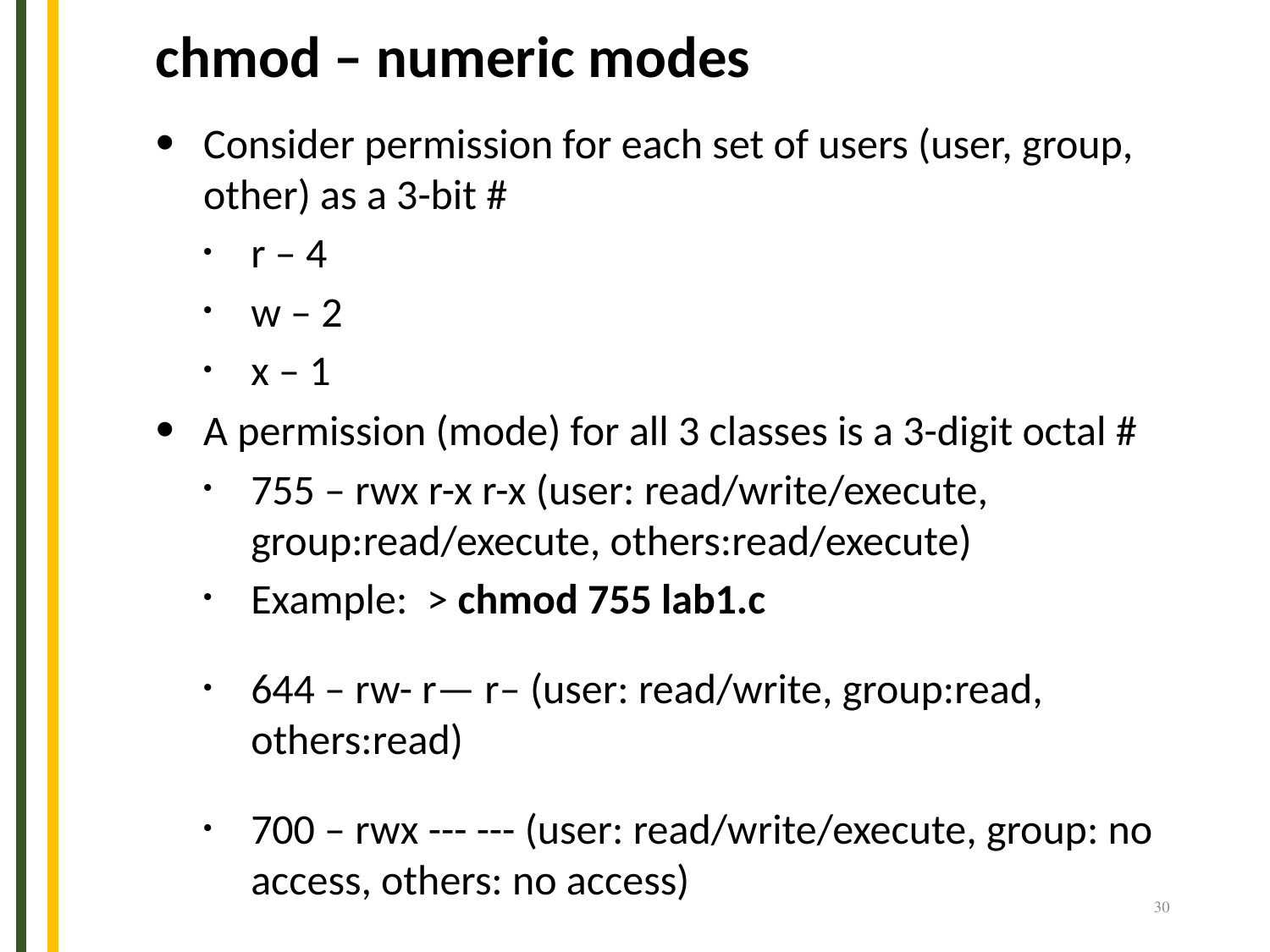

chmod – numeric modes
Consider permission for each set of users (user, group, other) as a 3-bit #
r – 4
w – 2
x – 1
A permission (mode) for all 3 classes is a 3-digit octal #
755 – rwx r-x r-x (user: read/write/execute, group:read/execute, others:read/execute)
Example:  > chmod 755 lab1.c

644 – rw- r— r– (user: read/write, group:read, others:read)

700 – rwx --- --- (user: read/write/execute, group: no access, others: no access)

30